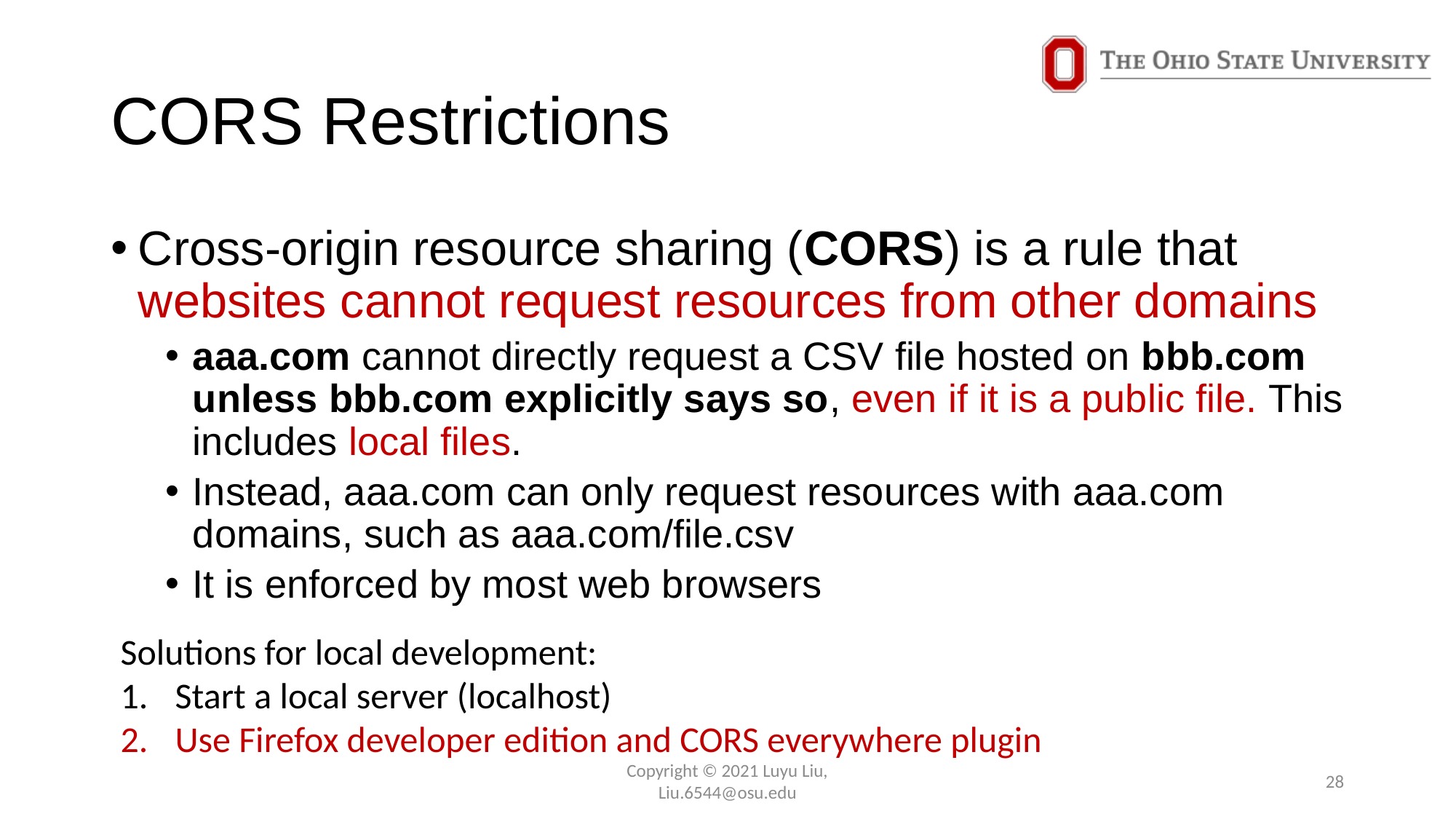

# CORS Restrictions
Cross-origin resource sharing (CORS) is a rule that websites cannot request resources from other domains
aaa.com cannot directly request a CSV file hosted on bbb.com unless bbb.com explicitly says so, even if it is a public file. This includes local files.
Instead, aaa.com can only request resources with aaa.com domains, such as aaa.com/file.csv
It is enforced by most web browsers

Solutions for local development:
Start a local server (localhost)
Use Firefox developer edition and CORS everywhere plugin
Copyright © 2021 Luyu Liu,
Liu.6544@osu.edu
28